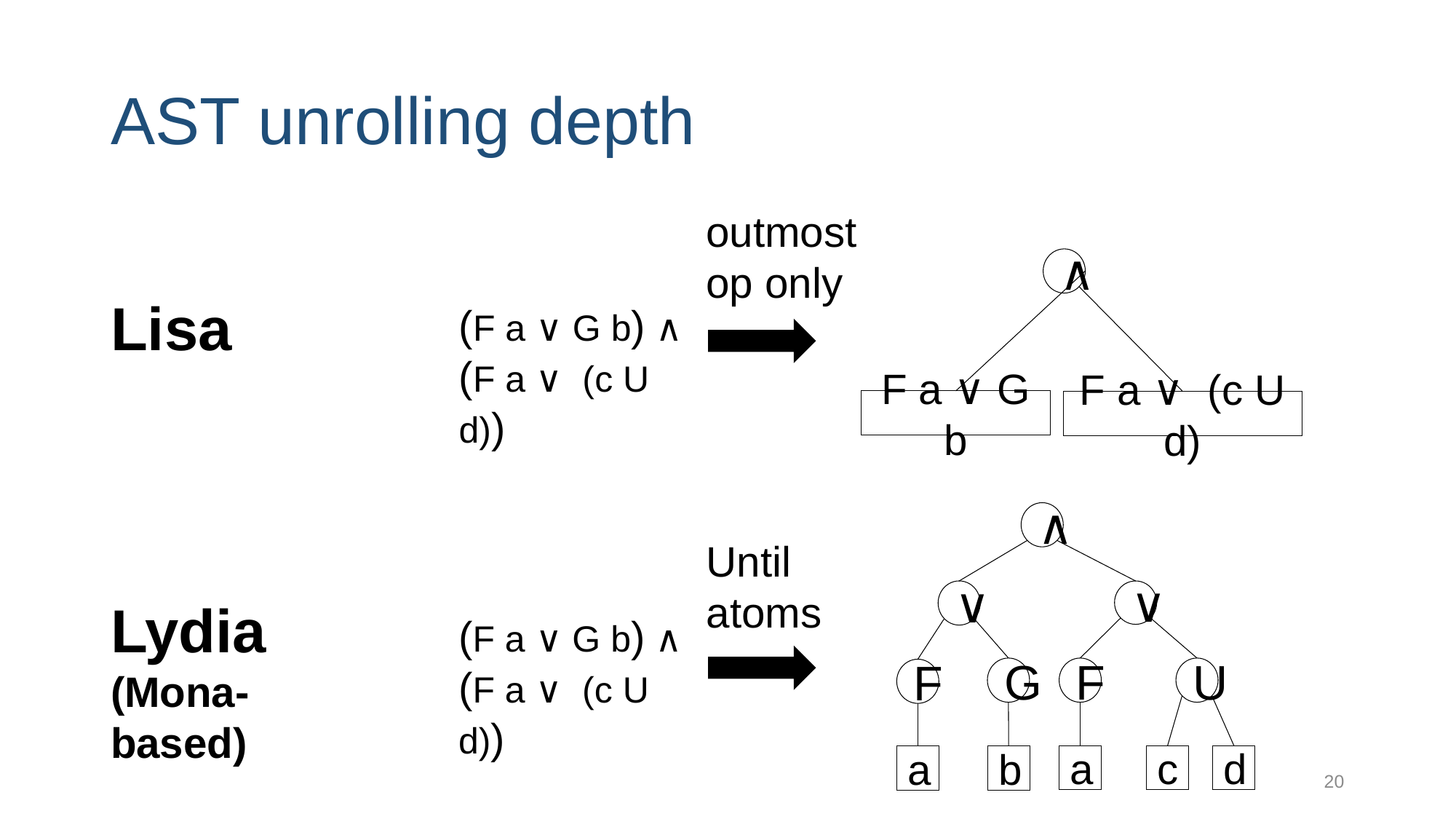

# AST unrolling depth
outmost op only
∧
Lisa

(F a ∨ G b) ∧ (F a ∨  (c U d))
F a ∨ G b
F a ∨  (c U d)
∧
∨
∨
U
G
F
F
d
c
a
a
b
Until atoms
Lydia
(Mona-based)
(F a ∨ G b) ∧ (F a ∨  (c U d))

20